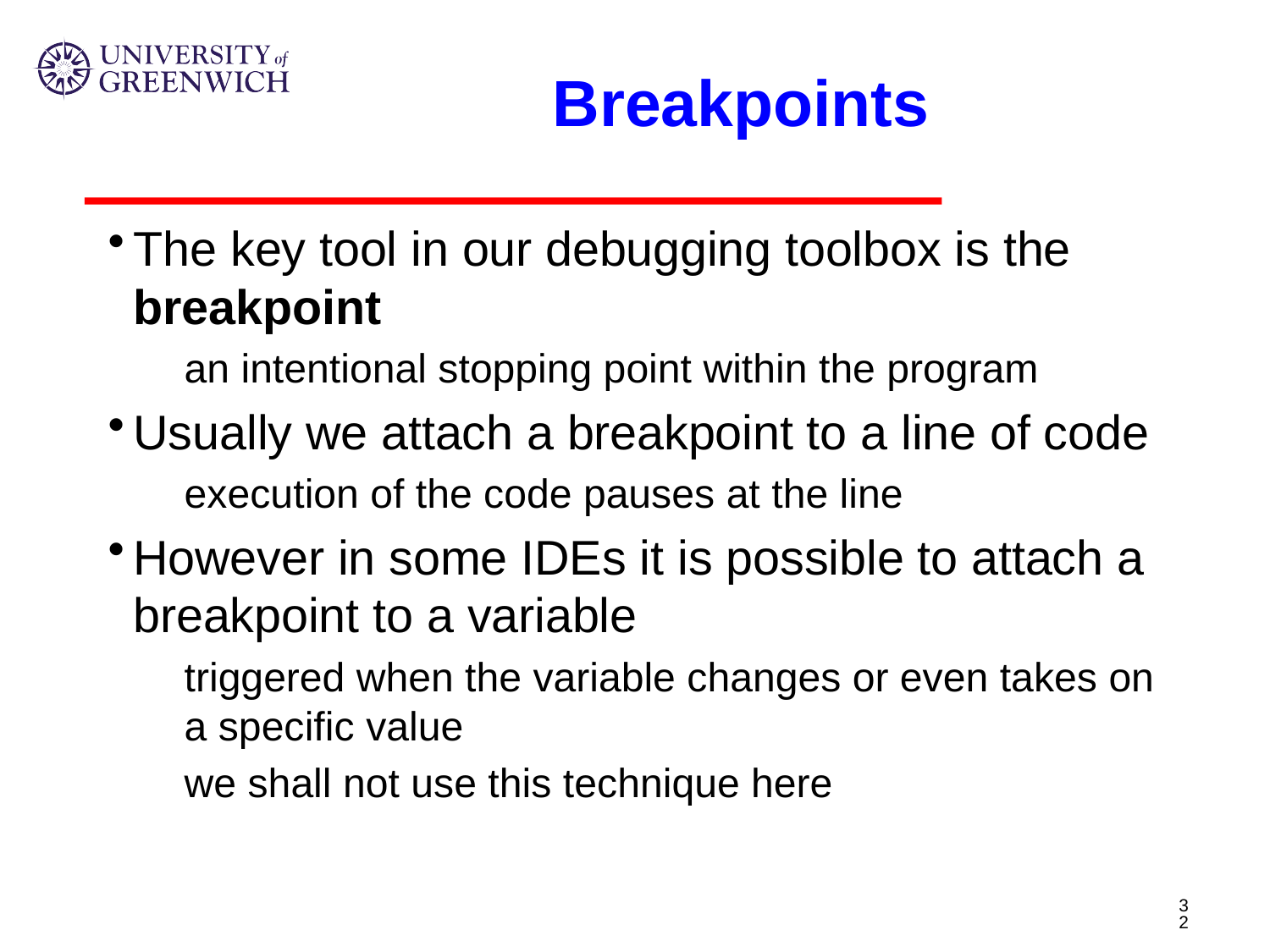

# Breakpoints
The key tool in our debugging toolbox is the breakpoint
an intentional stopping point within the program
Usually we attach a breakpoint to a line of code
execution of the code pauses at the line
However in some IDEs it is possible to attach a breakpoint to a variable
triggered when the variable changes or even takes on a specific value
we shall not use this technique here

32